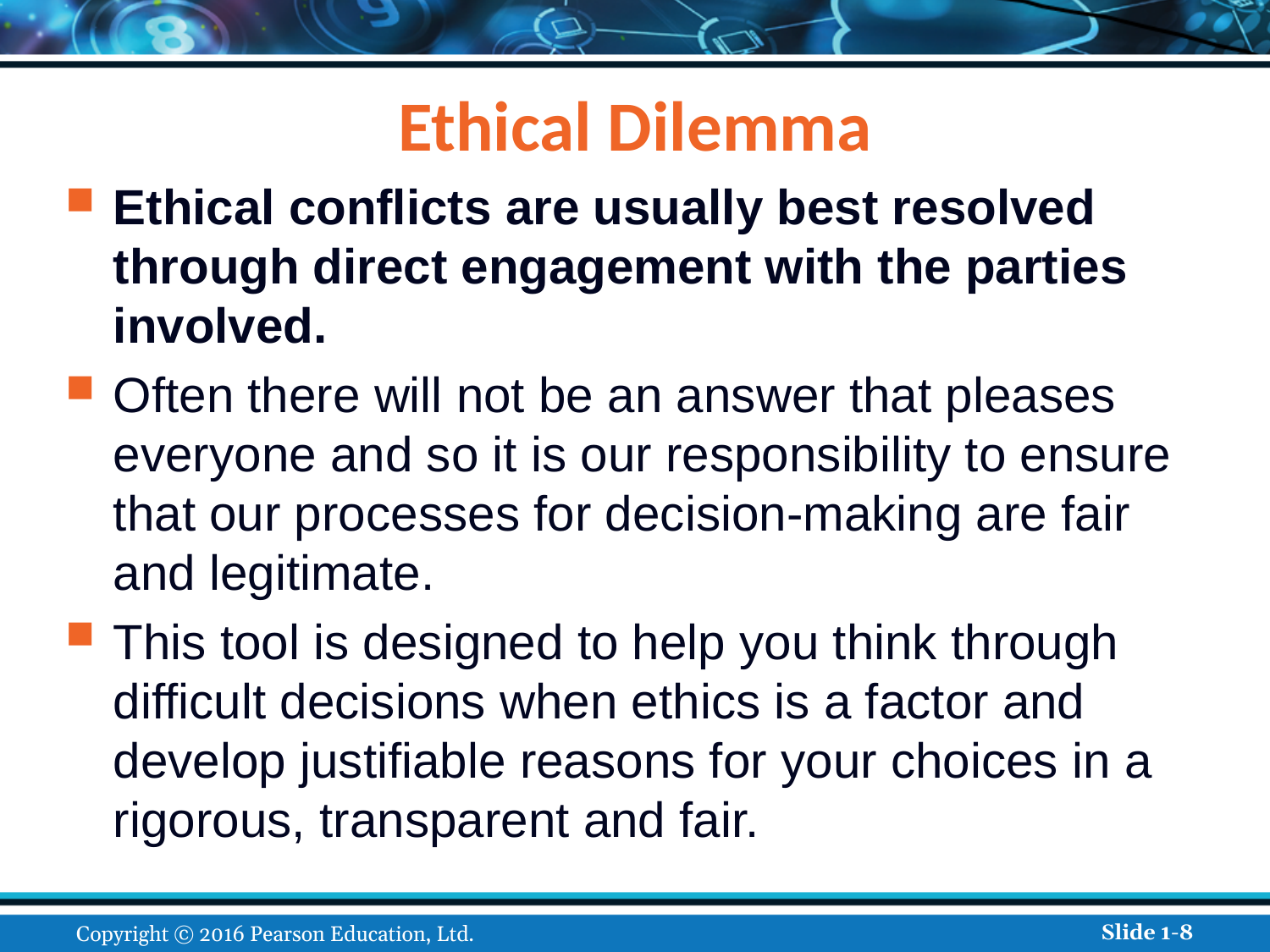

# Ethical Dilemma
Ethical conflicts are usually best resolved through direct engagement with the parties involved.
Often there will not be an answer that pleases everyone and so it is our responsibility to ensure that our processes for decision-making are fair and legitimate.
This tool is designed to help you think through difficult decisions when ethics is a factor and develop justifiable reasons for your choices in a rigorous, transparent and fair.
Copyright © 2016 Pearson Education, Ltd.
Slide 1-8